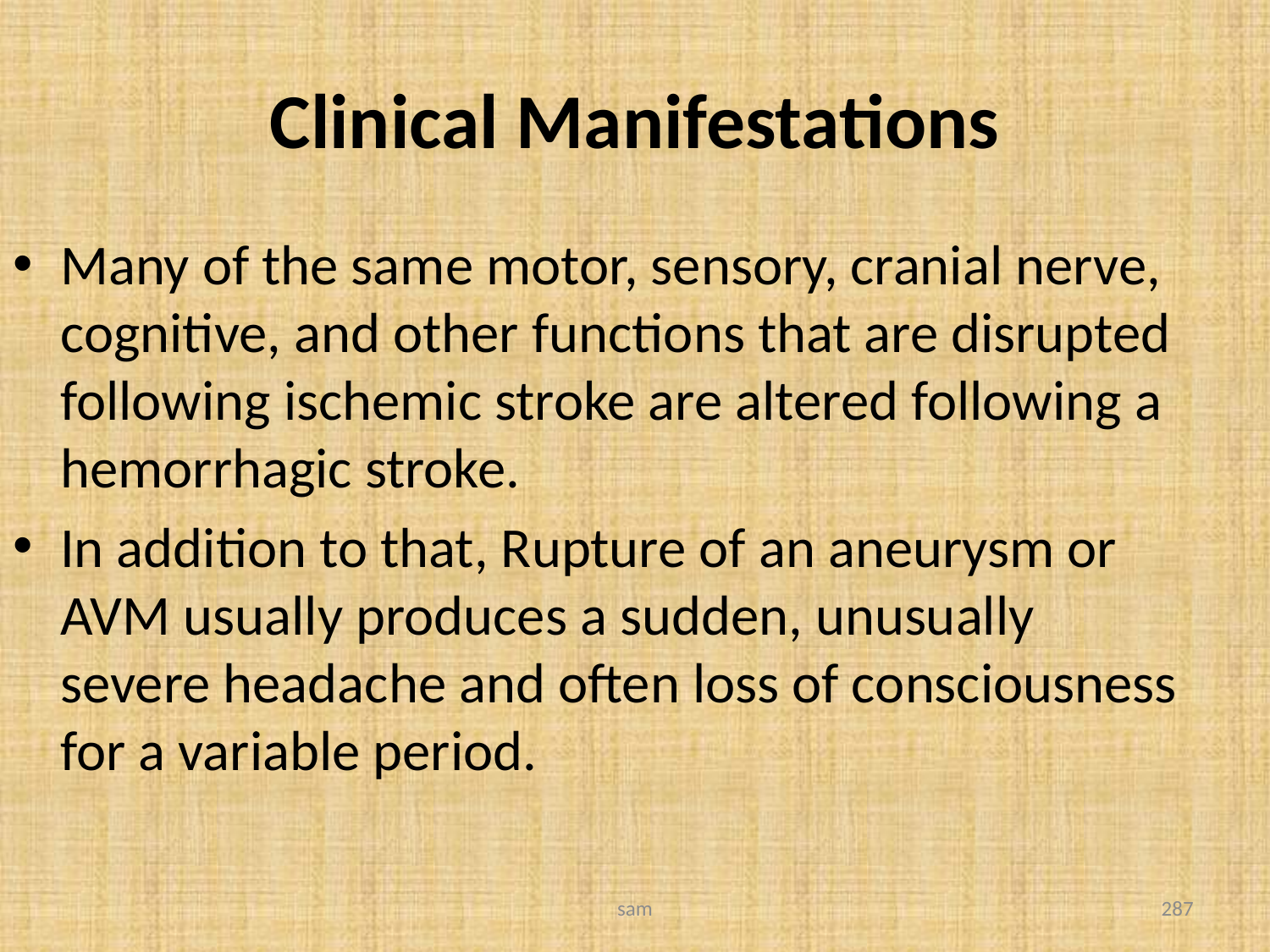

# Clinical Manifestations
Many of the same motor, sensory, cranial nerve, cognitive, and other functions that are disrupted following ischemic stroke are altered following a hemorrhagic stroke.
In addition to that, Rupture of an aneurysm or AVM usually produces a sudden, unusually severe headache and often loss of consciousness for a variable period.
sam
287